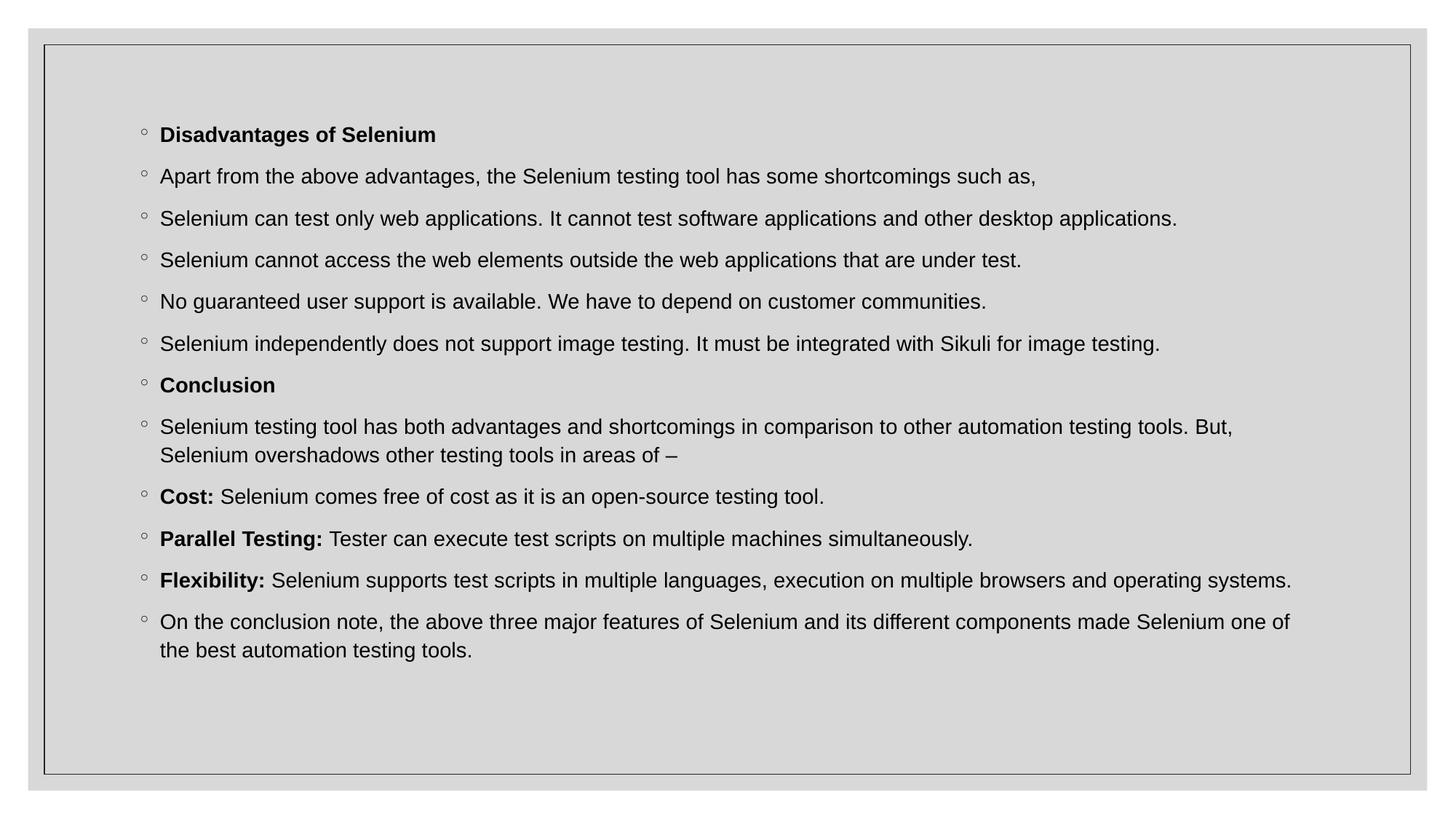

Disadvantages of Selenium
Apart from the above advantages, the Selenium testing tool has some shortcomings such as,
Selenium can test only web applications. It cannot test software applications and other desktop applications.
Selenium cannot access the web elements outside the web applications that are under test.
No guaranteed user support is available. We have to depend on customer communities.
Selenium independently does not support image testing. It must be integrated with Sikuli for image testing.
Conclusion
Selenium testing tool has both advantages and shortcomings in comparison to other automation testing tools. But, Selenium overshadows other testing tools in areas of –
Cost: Selenium comes free of cost as it is an open-source testing tool.
Parallel Testing: Tester can execute test scripts on multiple machines simultaneously.
Flexibility: Selenium supports test scripts in multiple languages, execution on multiple browsers and operating systems.
On the conclusion note, the above three major features of Selenium and its different components made Selenium one of the best automation testing tools.